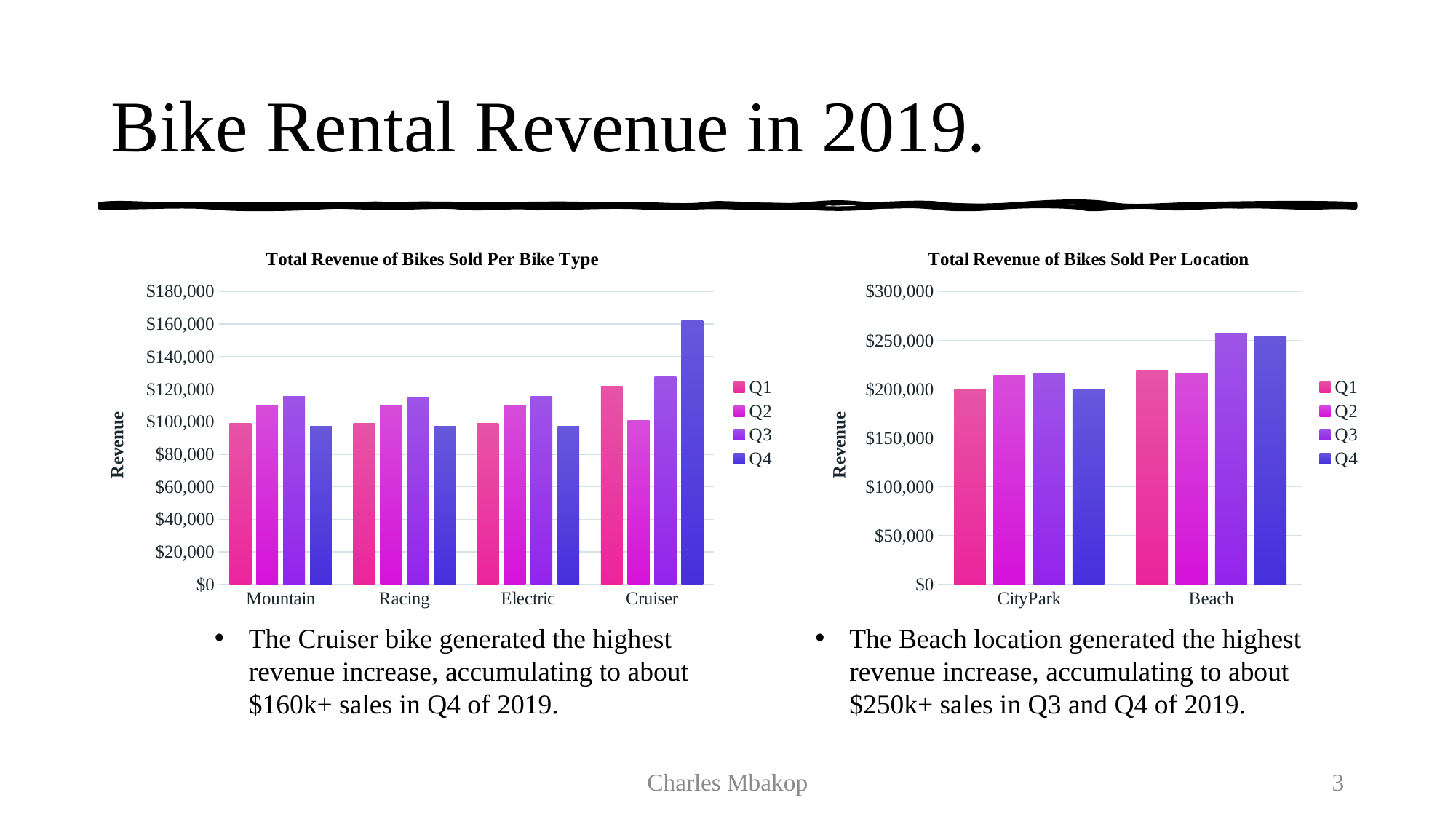

# Bike Rental Revenue in 2019.

### Chart: Total Revenue of Bikes Sold Per Bike Type

| Category | Q1 | Q2 | Q3 | Q4 |
|---|---|---|---|---|
| Mountain | 99047.0 | 109987.0 | 115361.0 | 97163.0 |
| Racing | 99080.0 | 110004.0 | 115296.0 | 97217.0 |
| Electric | 99085.0 | 109961.0 | 115337.0 | 97225.0 |
| Cruiser | 121777.0 | 100946.0 | 127514.0 | 162261.0 |

### Chart: Total Revenue of Bikes Sold Per Location

| Category | Q1 | Q2 | Q3 | Q4 |
|---|---|---|---|---|
| CityPark | 199333.0 | 214261.0 | 216579.0 | 199849.0 |
| Beach | 219656.0 | 216637.0 | 256929.0 | 254017.0 |
The Cruiser bike generated the highest revenue increase, accumulating to about $160k+ sales in Q4 of 2019.
The Beach location generated the highest revenue increase, accumulating to about $250k+ sales in Q3 and Q4 of 2019.
Charles Mbakop
3